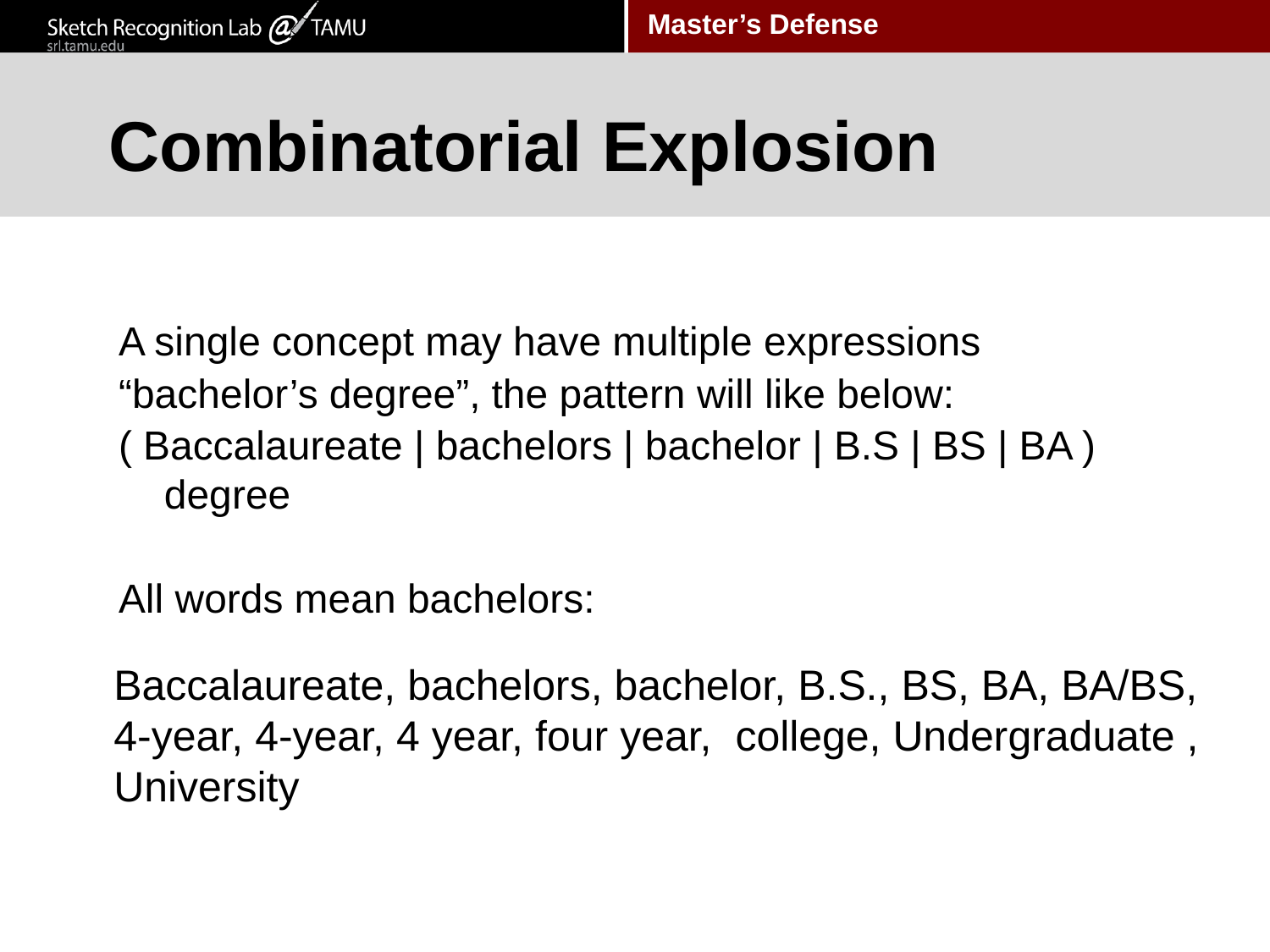

# Combinatorial Explosion
A single concept may have multiple expressions
“bachelor’s degree”, the pattern will like below:
( Baccalaureate | bachelors | bachelor | B.S | BS | BA ) degree

All words mean bachelors:

Baccalaureate, bachelors, bachelor, B.S., BS, BA, BA/BS, 4-year, 4-year, 4 year, four year,  college, Undergraduate , University